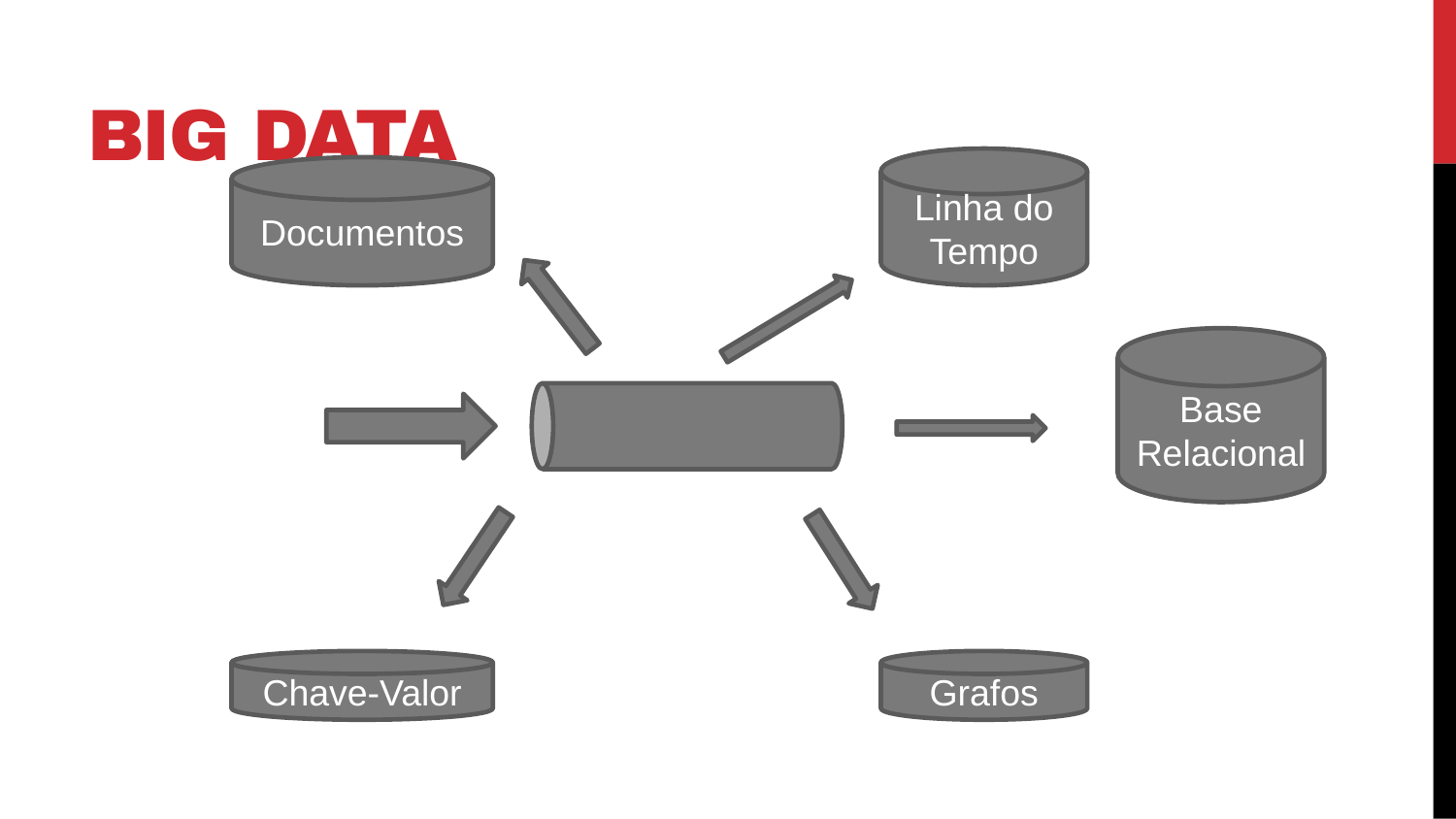

# Big Data
Linha do Tempo
Documentos

Base Relacional

Chave-Valor
Grafos